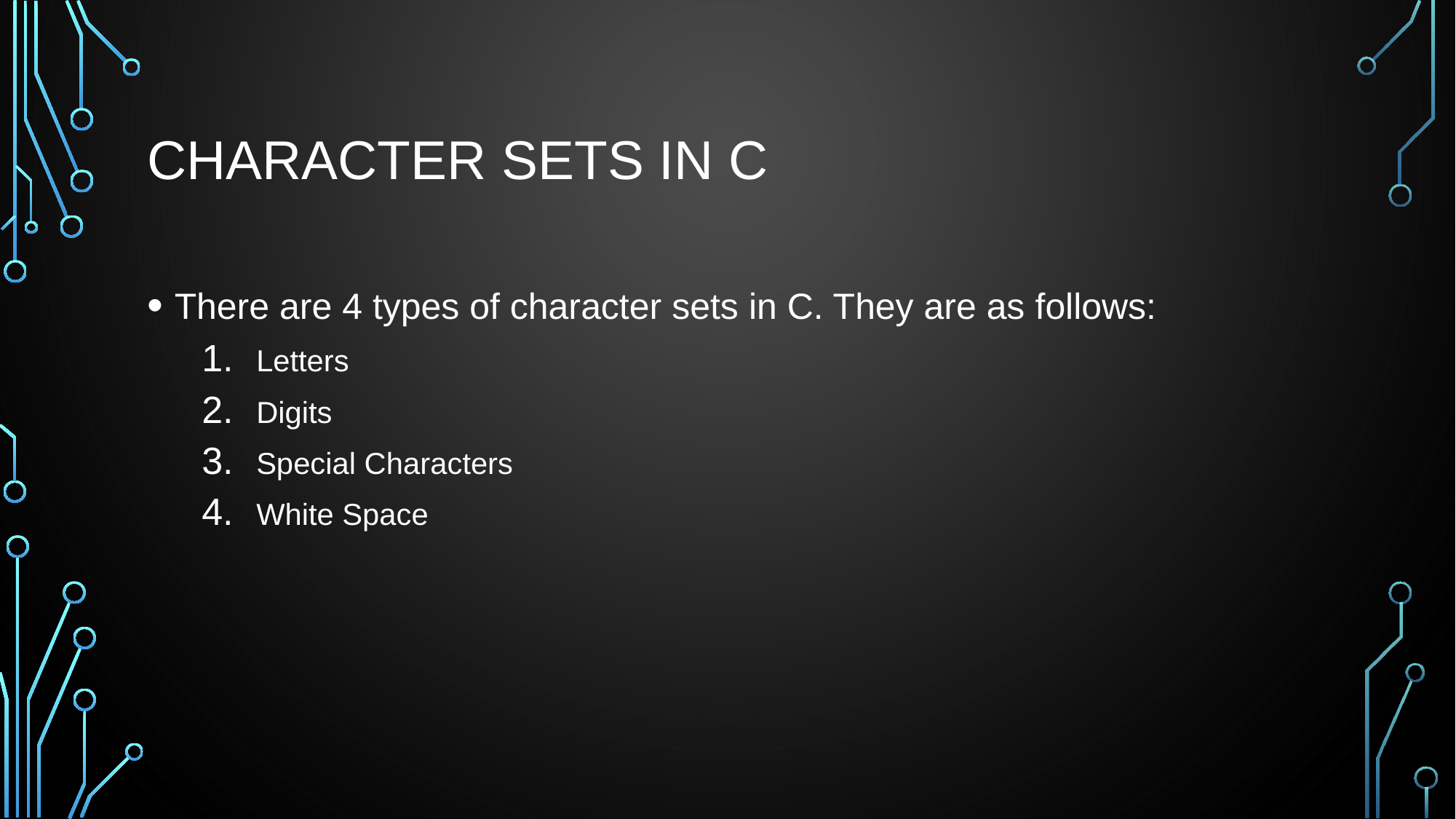

# Character sets in C
There are 4 types of character sets in C. They are as follows:
Letters
Digits
Special Characters
White Space